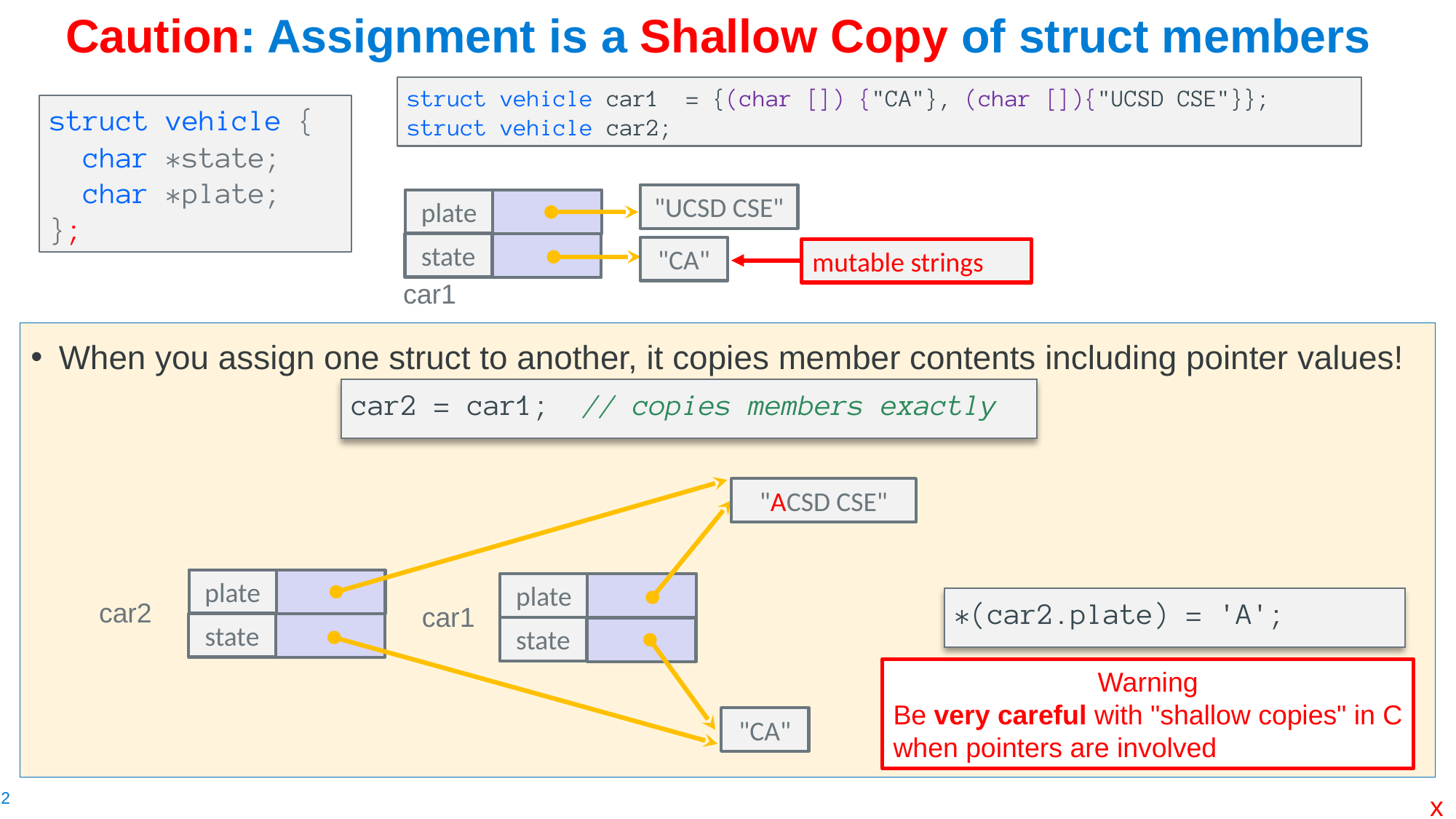

# Caution: Assignment is a Shallow Copy of struct members
struct vehicle car1  = {(char []) {"CA"}, (char []){"UCSD CSE"}};
struct vehicle car2;
struct vehicle {
  char *state;
  char *plate;
};
"UCSD CSE"
plate

state

"CA"
mutable strings
car1
When you assign one struct to another, it copies member contents including pointer values!

car2 = car1;  // copies members exactly
"ACSD CSE"
plate

state

"CA"
car1
plate

state

car2
*(car2.plate) = 'A';
Warning
Be very careful with "shallow copies" in C
when pointers are involved
x